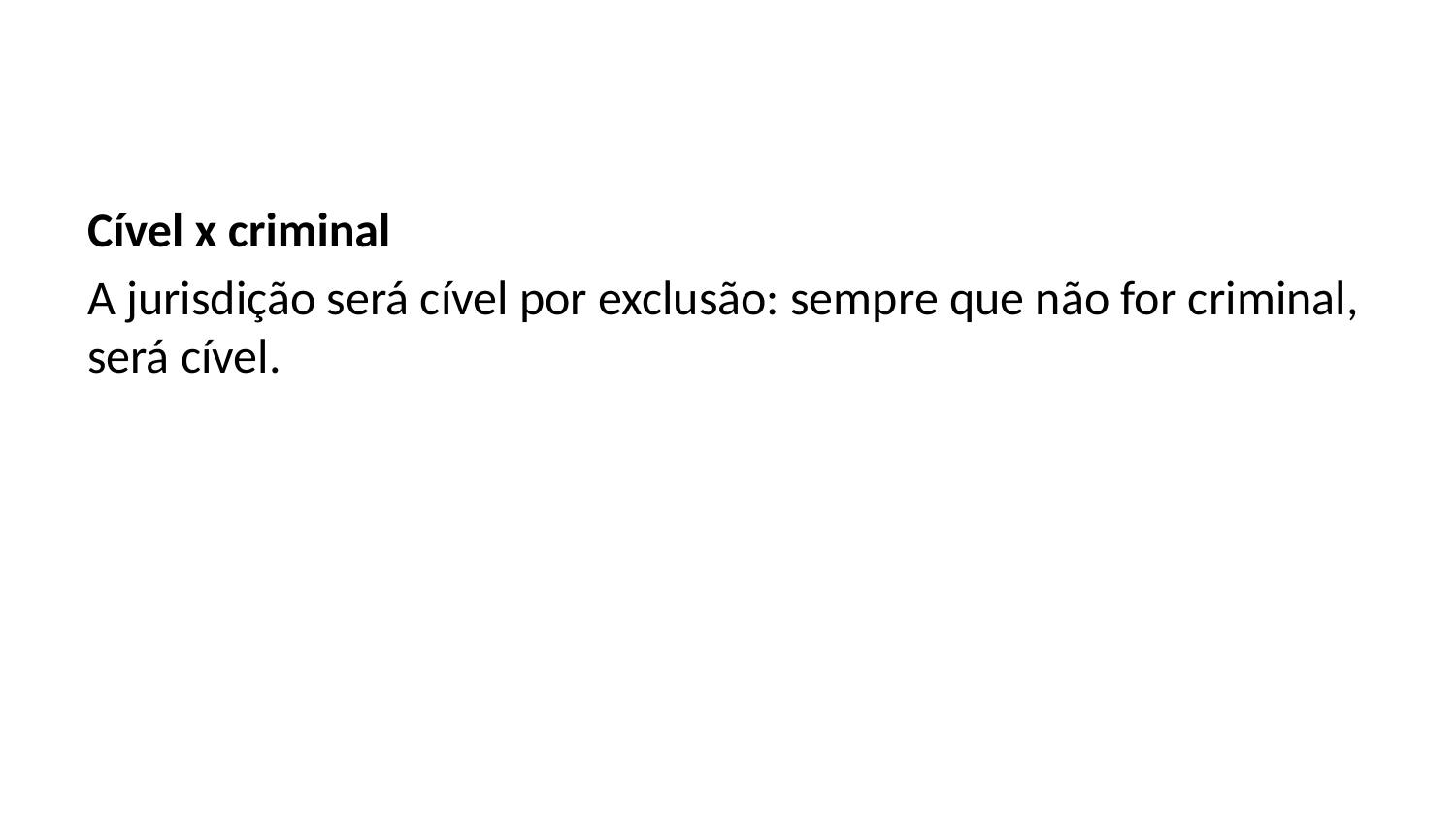

Cível x criminal
A jurisdição será cível por exclusão: sempre que não for criminal, será cível.